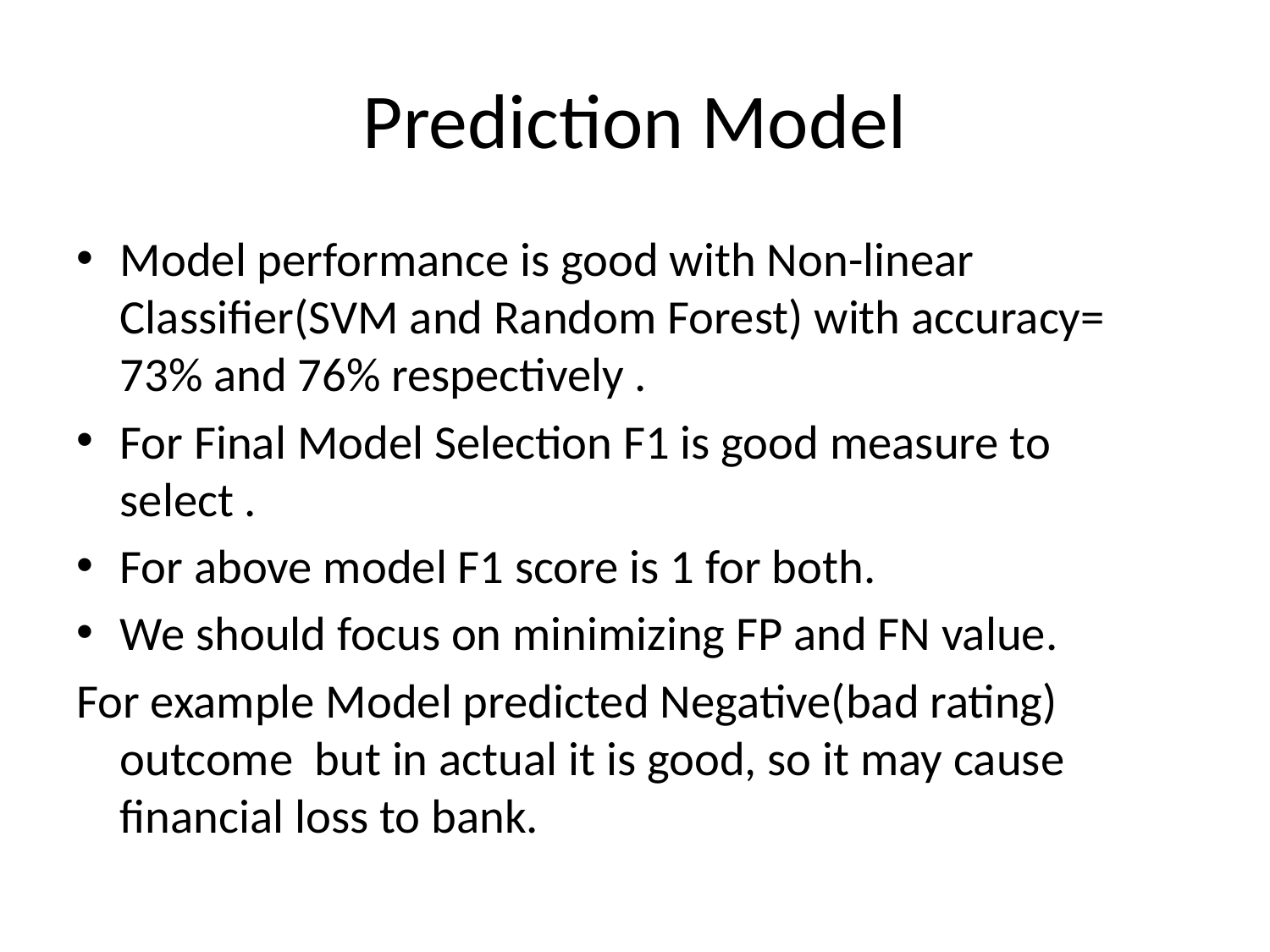

# Prediction Model
Model performance is good with Non-linear Classifier(SVM and Random Forest) with accuracy= 73% and 76% respectively .
For Final Model Selection F1 is good measure to select .
For above model F1 score is 1 for both.
We should focus on minimizing FP and FN value.
For example Model predicted Negative(bad rating) outcome  but in actual it is good, so it may cause financial loss to bank.